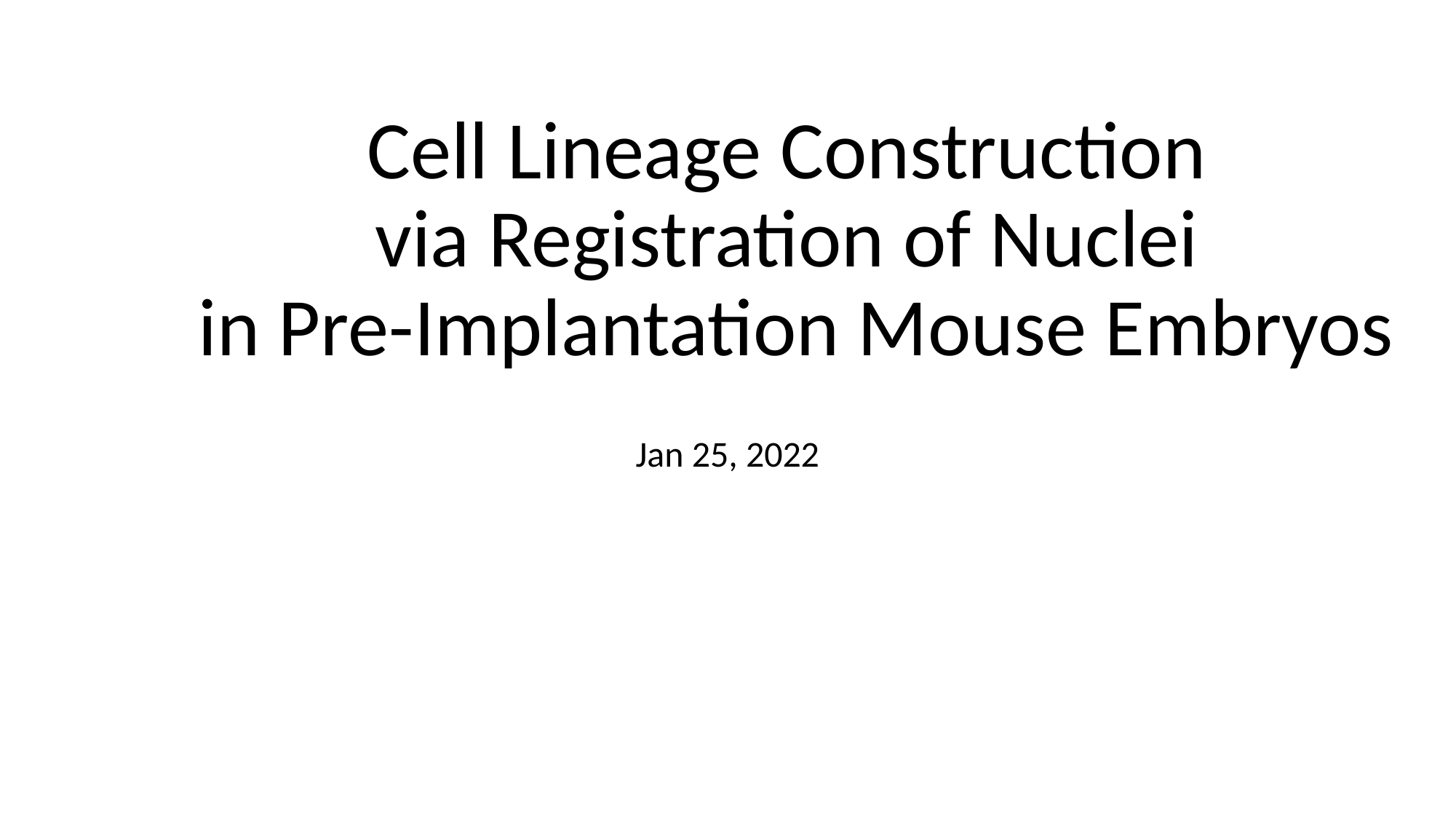

# Cell Lineage Construction via Registration of Nuclei in Pre-Implantation Mouse Embryos
Jan 25, 2022